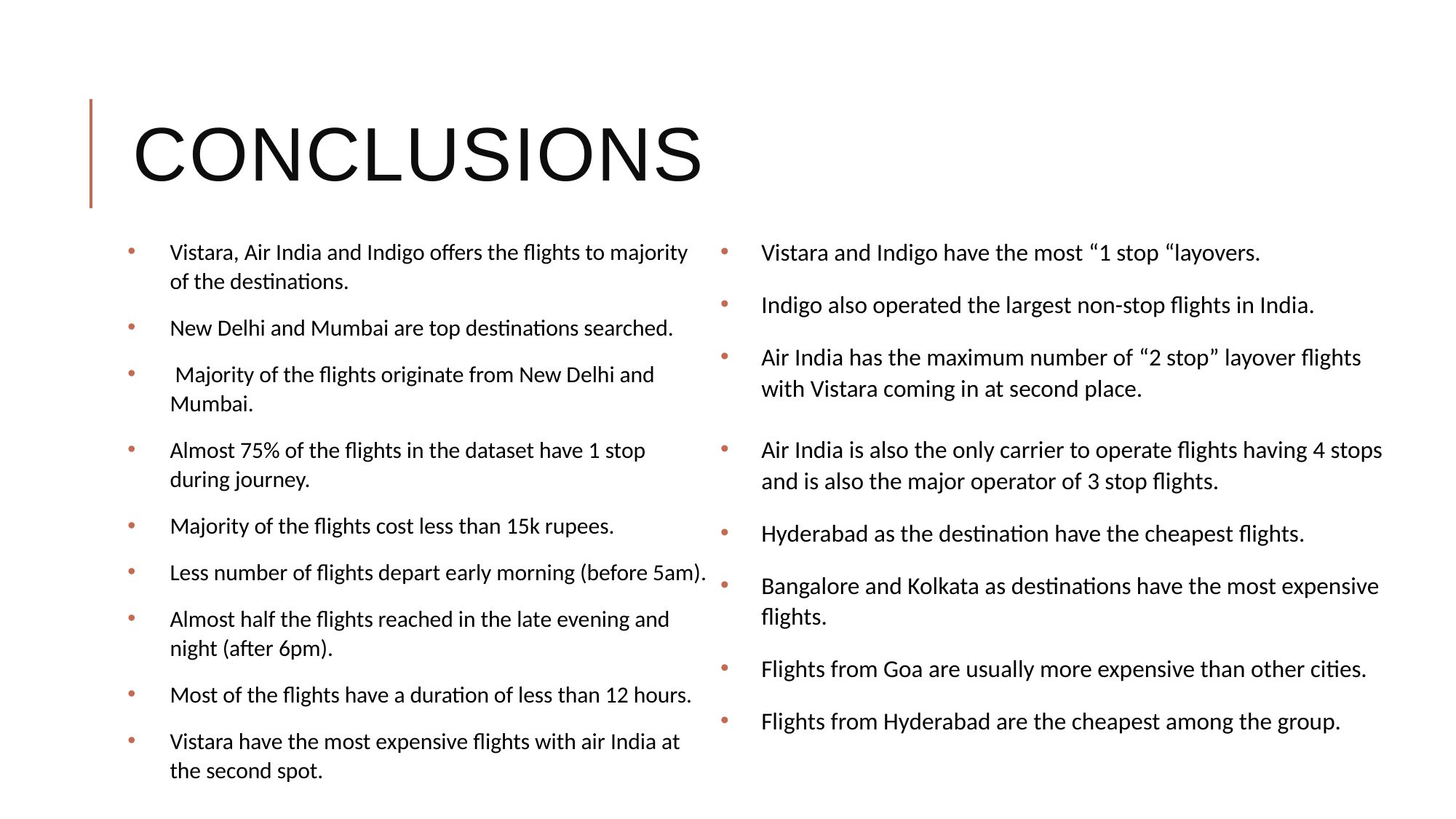

# conclusions
Vistara, Air India and Indigo offers the flights to majority of the destinations.
New Delhi and Mumbai are top destinations searched.
 Majority of the flights originate from New Delhi and Mumbai.
Almost 75% of the flights in the dataset have 1 stop during journey.
Majority of the flights cost less than 15k rupees.
Less number of flights depart early morning (before 5am).
Almost half the flights reached in the late evening and night (after 6pm).
Most of the flights have a duration of less than 12 hours.
Vistara have the most expensive flights with air India at the second spot.

Vistara and Indigo have the most “1 stop “layovers.
Indigo also operated the largest non-stop flights in India.
Air India has the maximum number of “2 stop” layover flights with Vistara coming in at second place.
Air India is also the only carrier to operate flights having 4 stops and is also the major operator of 3 stop flights.
Hyderabad as the destination have the cheapest flights.
Bangalore and Kolkata as destinations have the most expensive flights.
Flights from Goa are usually more expensive than other cities.
Flights from Hyderabad are the cheapest among the group.